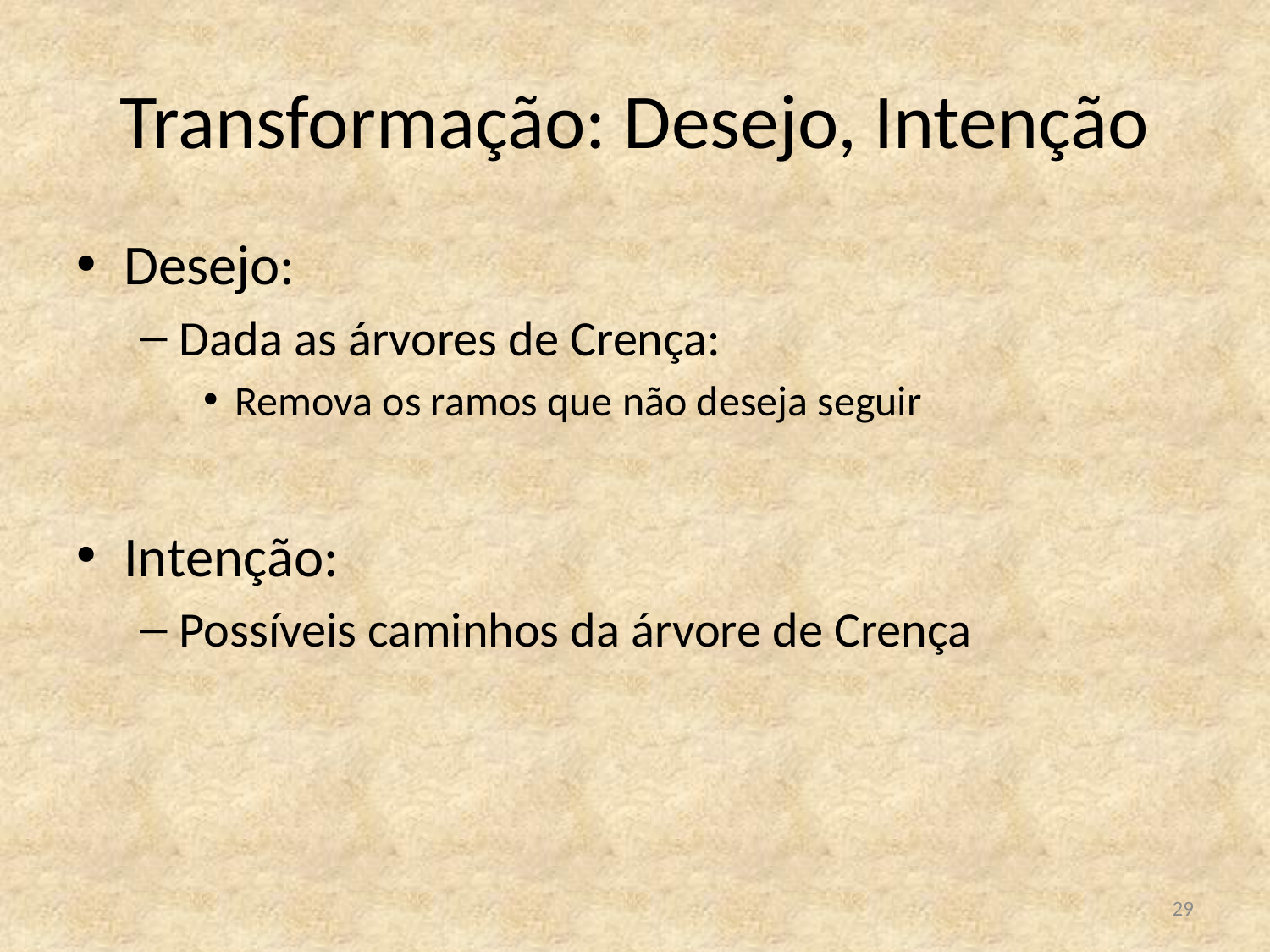

# Transformação: Desejo, Intenção
Desejo:
Dada as árvores de Crença:
Remova os ramos que não deseja seguir

Intenção:
Possíveis caminhos da árvore de Crença

29